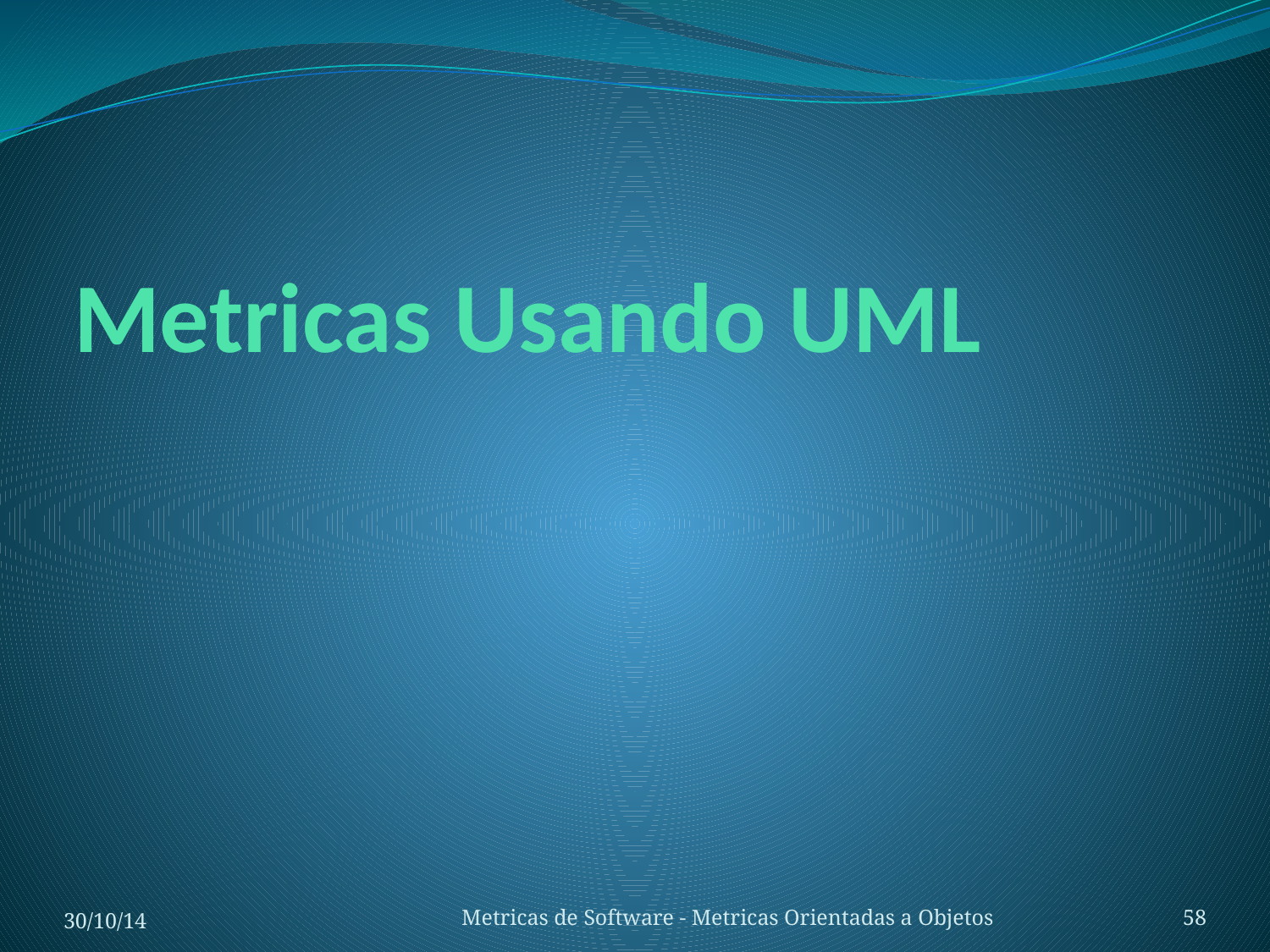

# Metricas Usando UML

30/10/14
Metricas de Software - Metricas Orientadas a Objetos
58